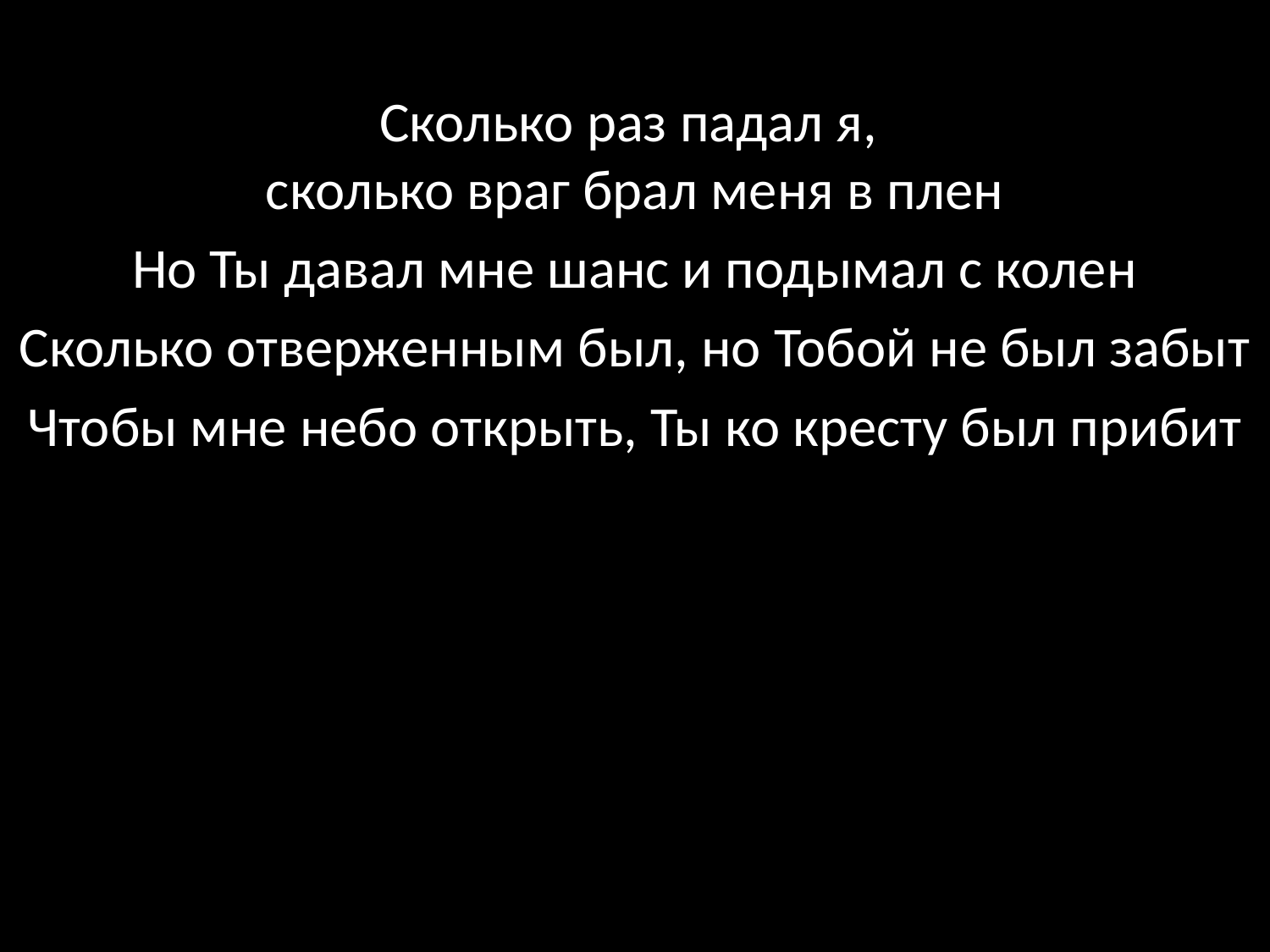

Сколько раз падал я,
сколько враг брал меня в плен
Но Ты давал мне шанс и подымал с колен
Сколько отверженным был, но Тобой не был забыт
Чтобы мне небо открыть, Ты ко кресту был прибит